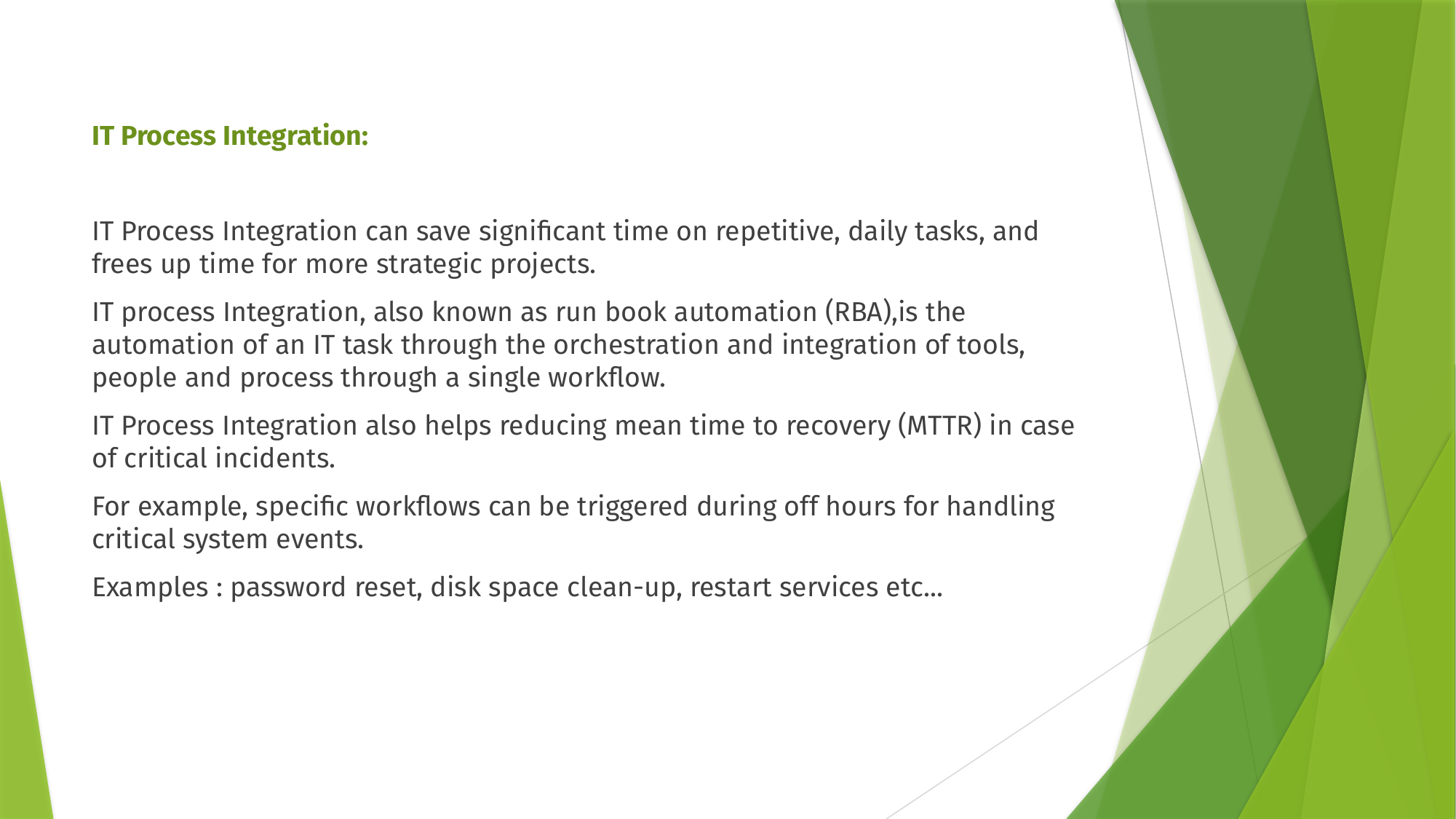

IT Process Integration:

IT Process Integration can save significant time on repetitive, daily tasks, and frees up time for more strategic projects.
IT process Integration, also known as run book automation (RBA),is the automation of an IT task through the orchestration and integration of tools, people and process through a single workflow.
IT Process Integration also helps reducing mean time to recovery (MTTR) in case of critical incidents.
For example, specific workflows can be triggered during off hours for handling critical system events.
Examples : password reset, disk space clean-up, restart services etc...